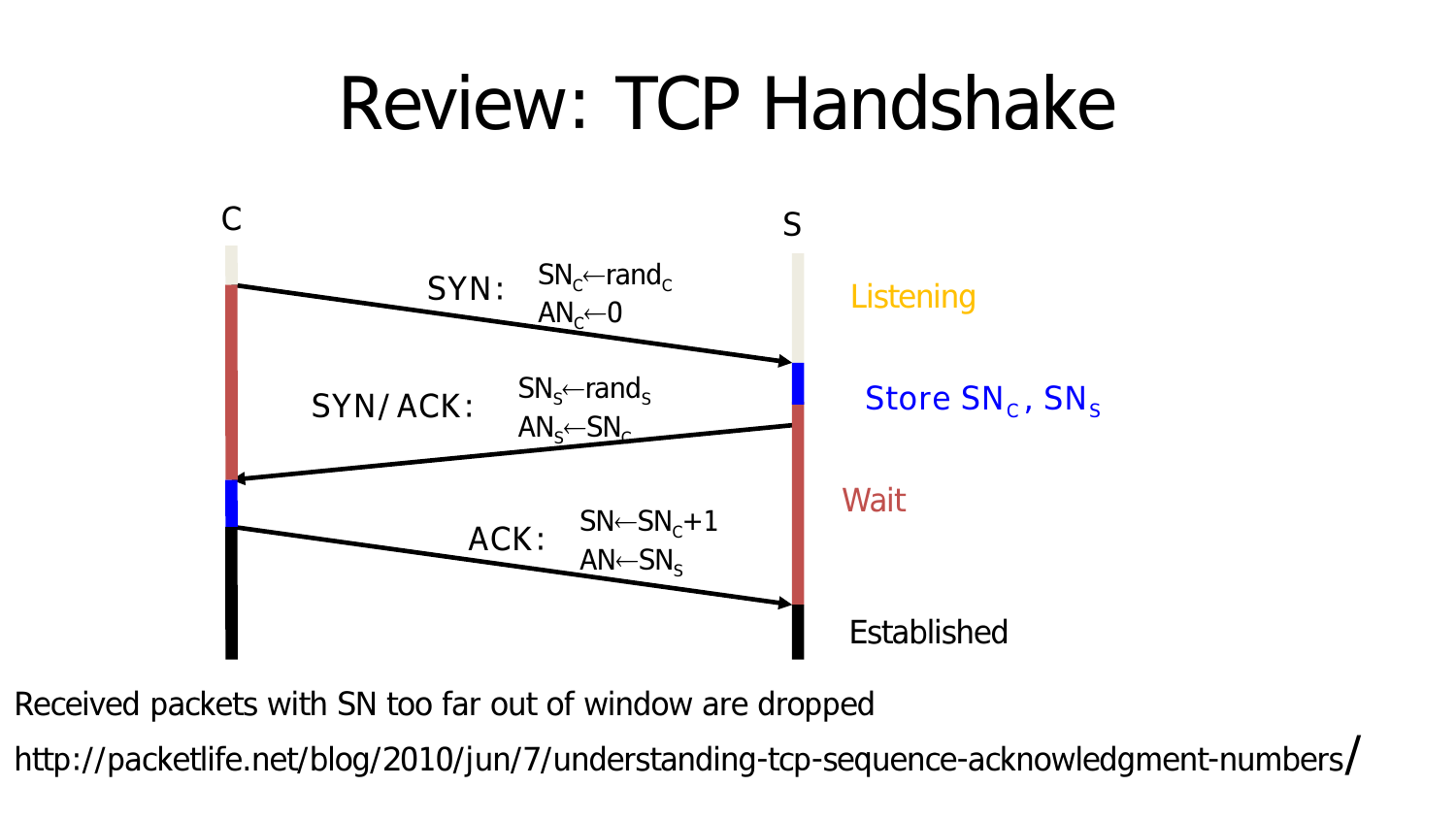

# Review: TCP Handshake
C
S

SNC←randC
ANC←0

SYN:
Listening

SNS←randS
ANS←SNC
Store SNC , SNS
SYN/ACK:

Wait

SN←SNC+1
AN←SNS
ACK:

Established
Received packets with SN too far out of window are dropped
http://packetlife.net/blog/2010/jun/7/understanding-tcp-sequence-acknowledgment-numbers/